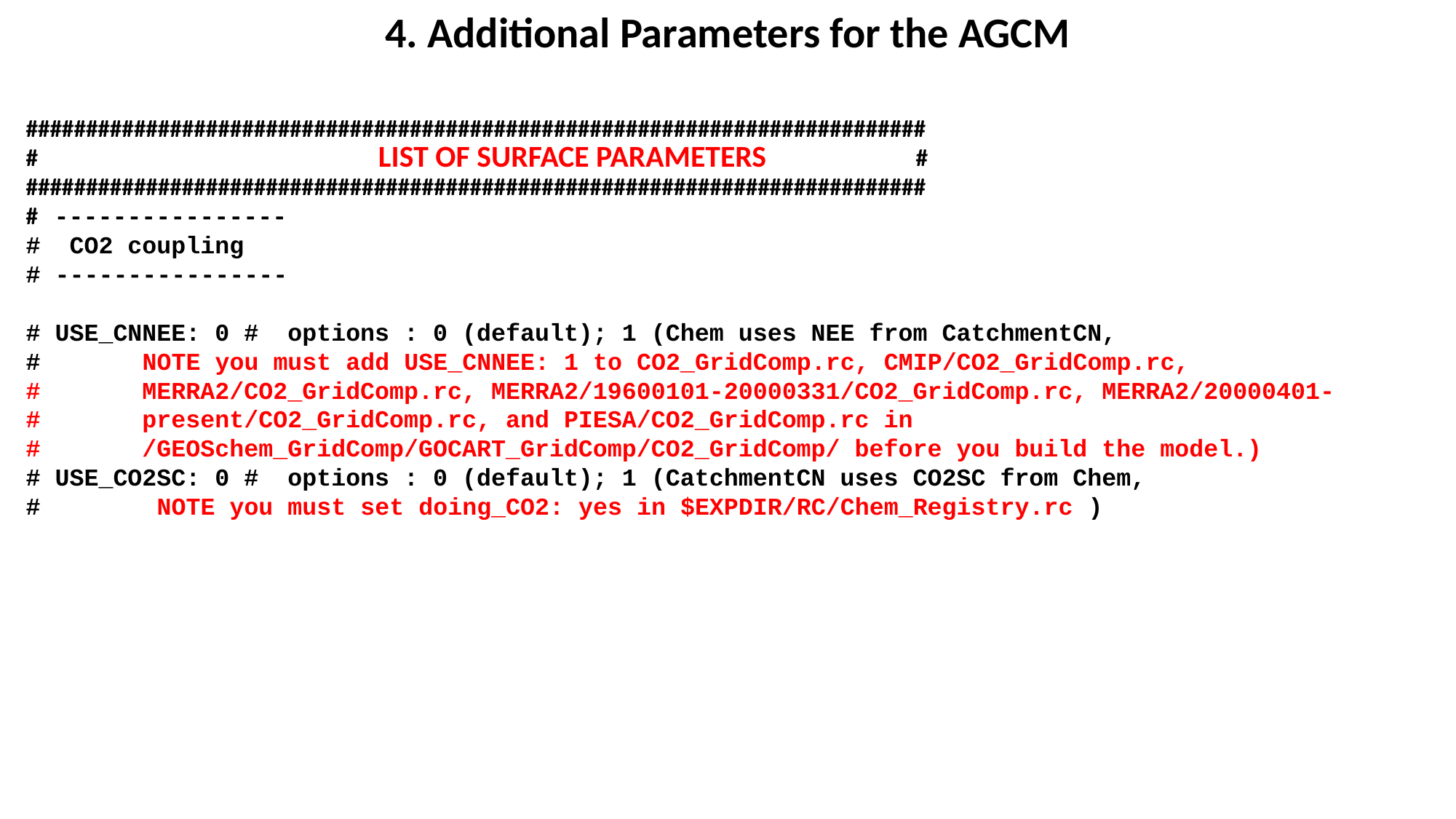

4. Additional Parameters for the AGCM
###########################################################################
#                                                                                                                                                                 #
###########################################################################
#   ----------------
#  CO2 coupling
# ----------------

# USE_CNNEE: 0 #  options : 0 (default); 1 (Chem uses NEE from CatchmentCN, #       NOTE you must add USE_CNNEE: 1 to CO2_GridComp.rc, CMIP/CO2_GridComp.rc,
#       MERRA2/CO2_GridComp.rc, MERRA2/19600101-20000331/CO2_GridComp.rc, MERRA2/20000401- #       present/CO2_GridComp.rc, and PIESA/CO2_GridComp.rc in #       /GEOSchem_GridComp/GOCART_GridComp/CO2_GridComp/ before you build the model.)
# USE_CO2SC: 0 #  options : 0 (default); 1 (CatchmentCN uses CO2SC from Chem, #        NOTE you must set doing_CO2: yes in $EXPDIR/RC/Chem_Registry.rc )

LIST OF SURFACE PARAMETERS